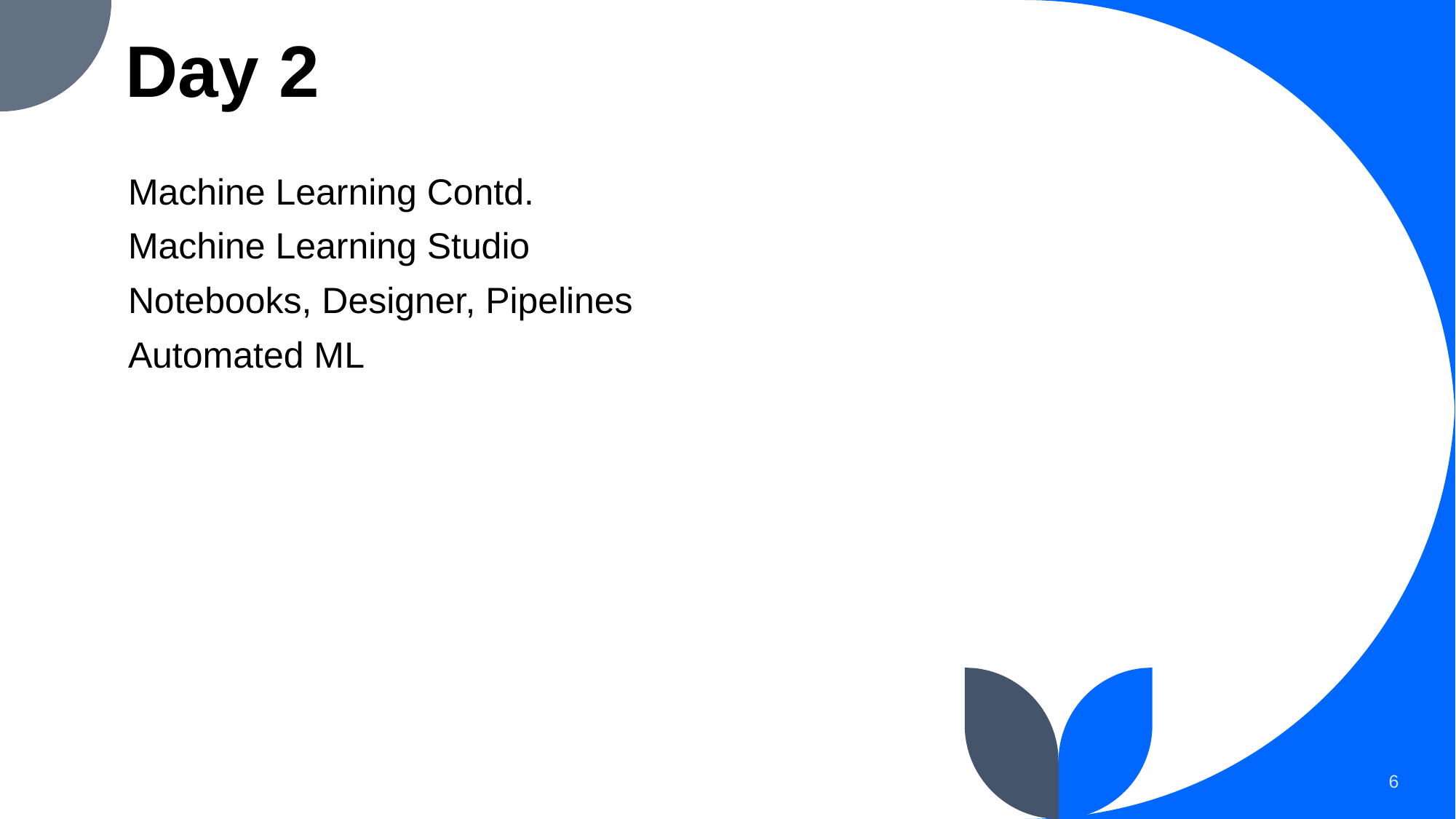

# Day 2
Machine Learning Contd.
Machine Learning Studio
Notebooks, Designer, Pipelines
Automated ML

6